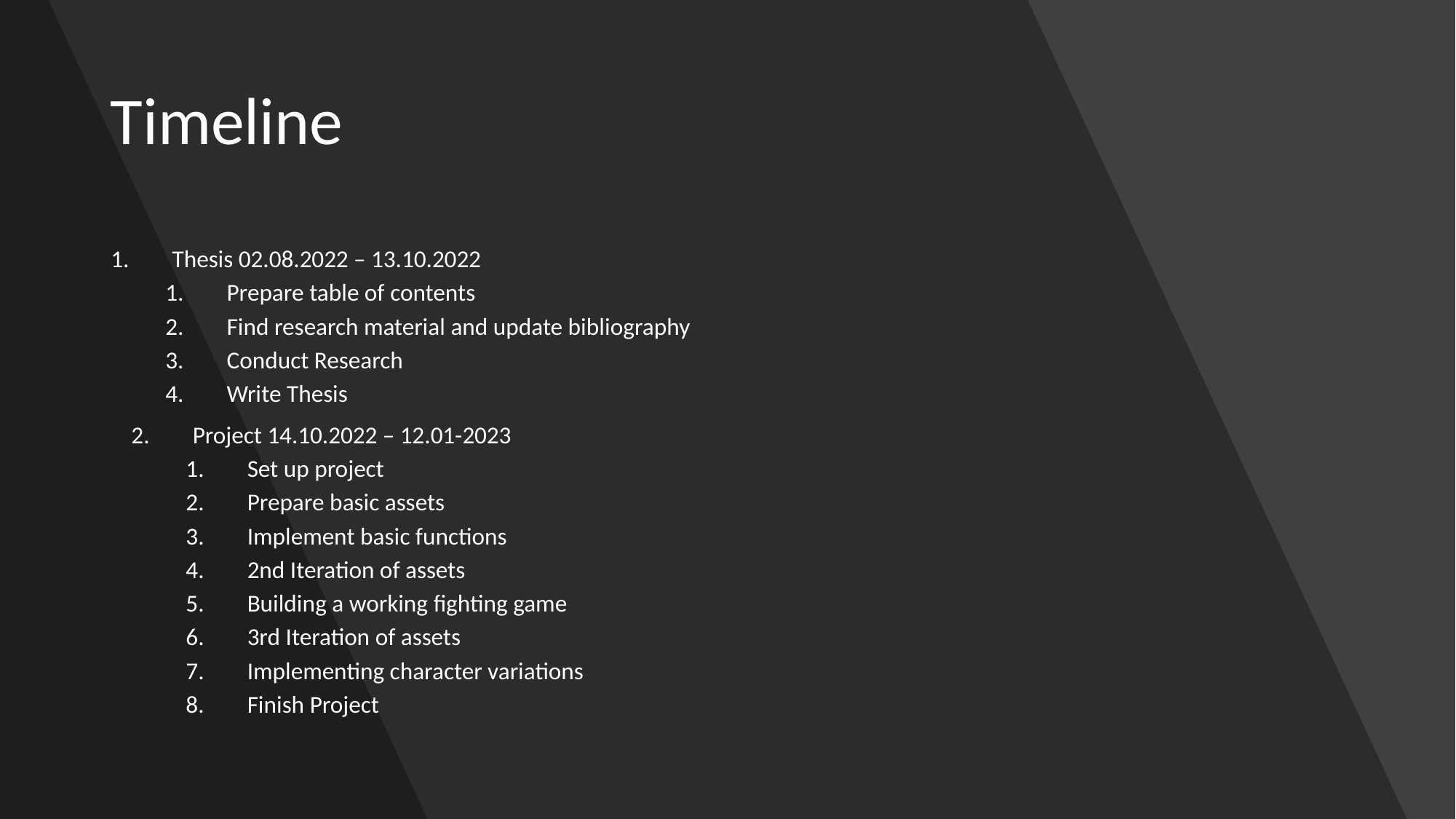

# Timeline
Thesis 02.08.2022 – 13.10.2022
Prepare table of contents
Find research material and update bibliography
Conduct Research
Write Thesis
Project 14.10.2022 – 12.01-2023
Set up project
Prepare basic assets
Implement basic functions
2nd Iteration of assets
Building a working fighting game
3rd Iteration of assets
Implementing character variations
Finish Project